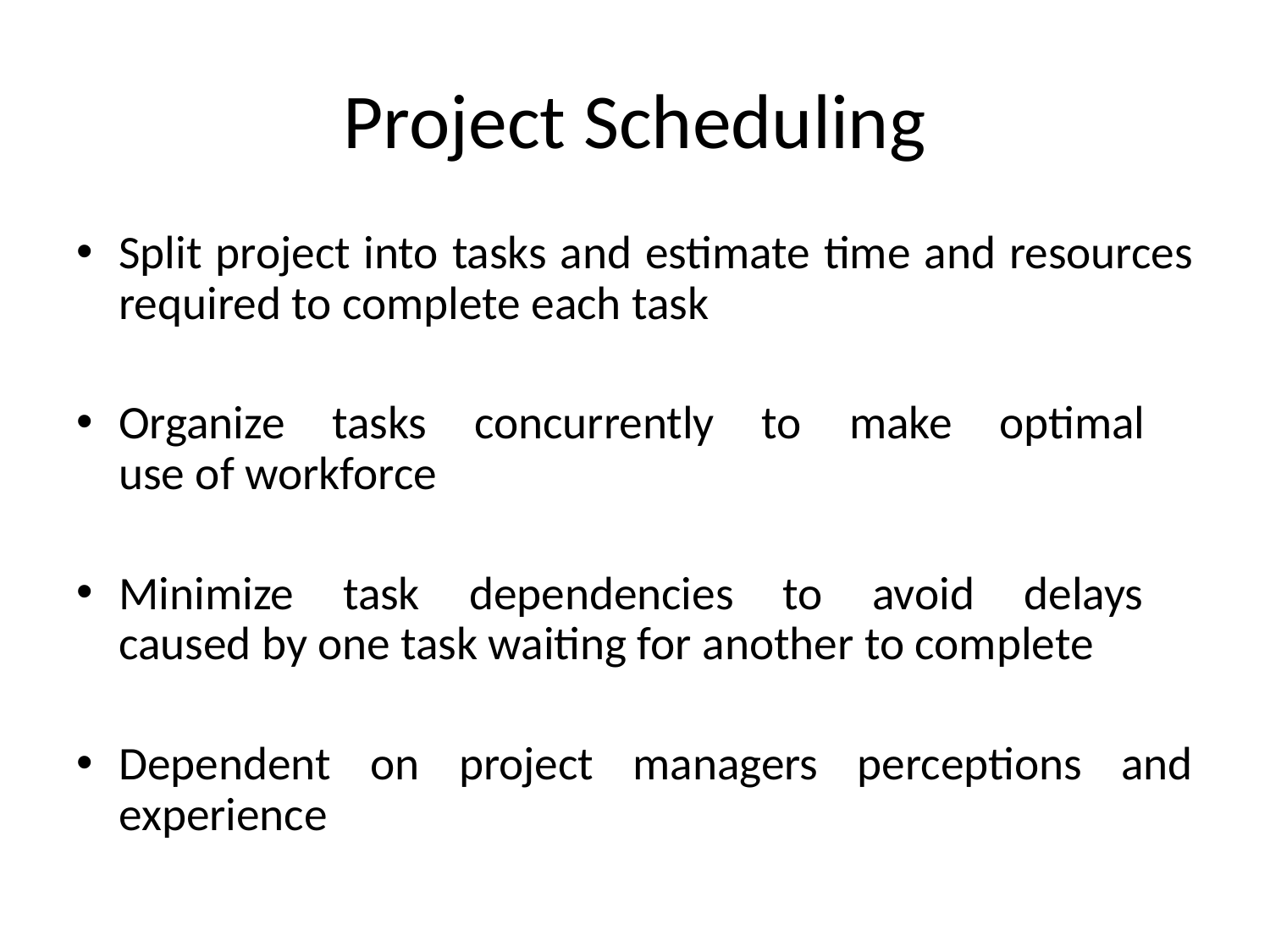

# Project Scheduling
Split project into tasks and estimate time and resources required to complete each task

Organize tasks concurrently to make optimal
use of workforce

Minimize task dependencies to avoid delays
caused by one task waiting for another to complete

Dependent on project managers perceptions and experience